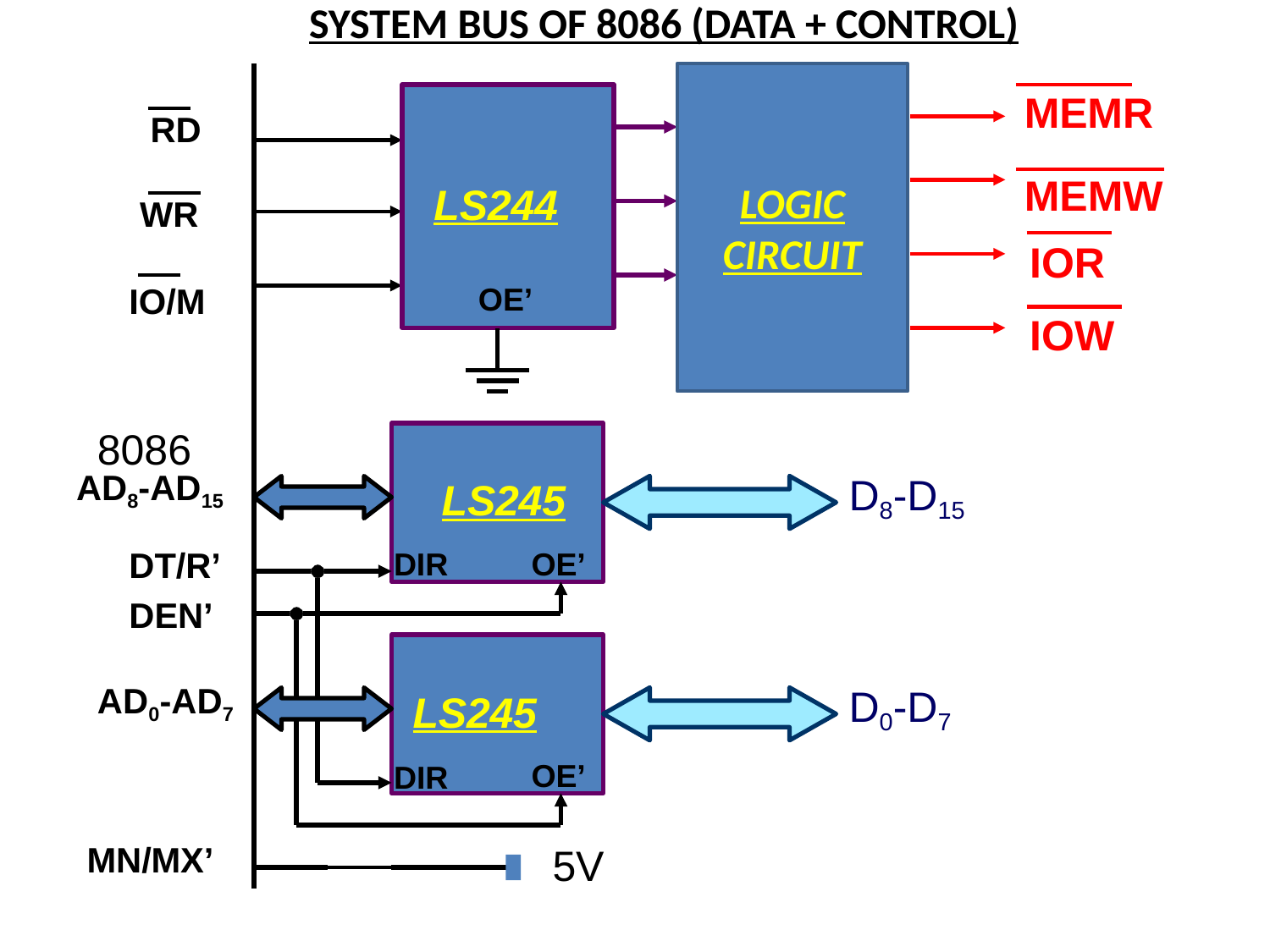

SYSTEM BUS OF 8086 (DATA + CONTROL)

LOGIC CIRCUIT

# MEMR
MEMW

RD

LS244
WR

IOR  IOW

IO/M
OE’

8086
AD8-AD15
DT/R’  DEN’
LS245
DIR	OE’
D8-D15
AD0-AD7
D0-D7
LS245

OE’
DIR
MN/MX’
5V